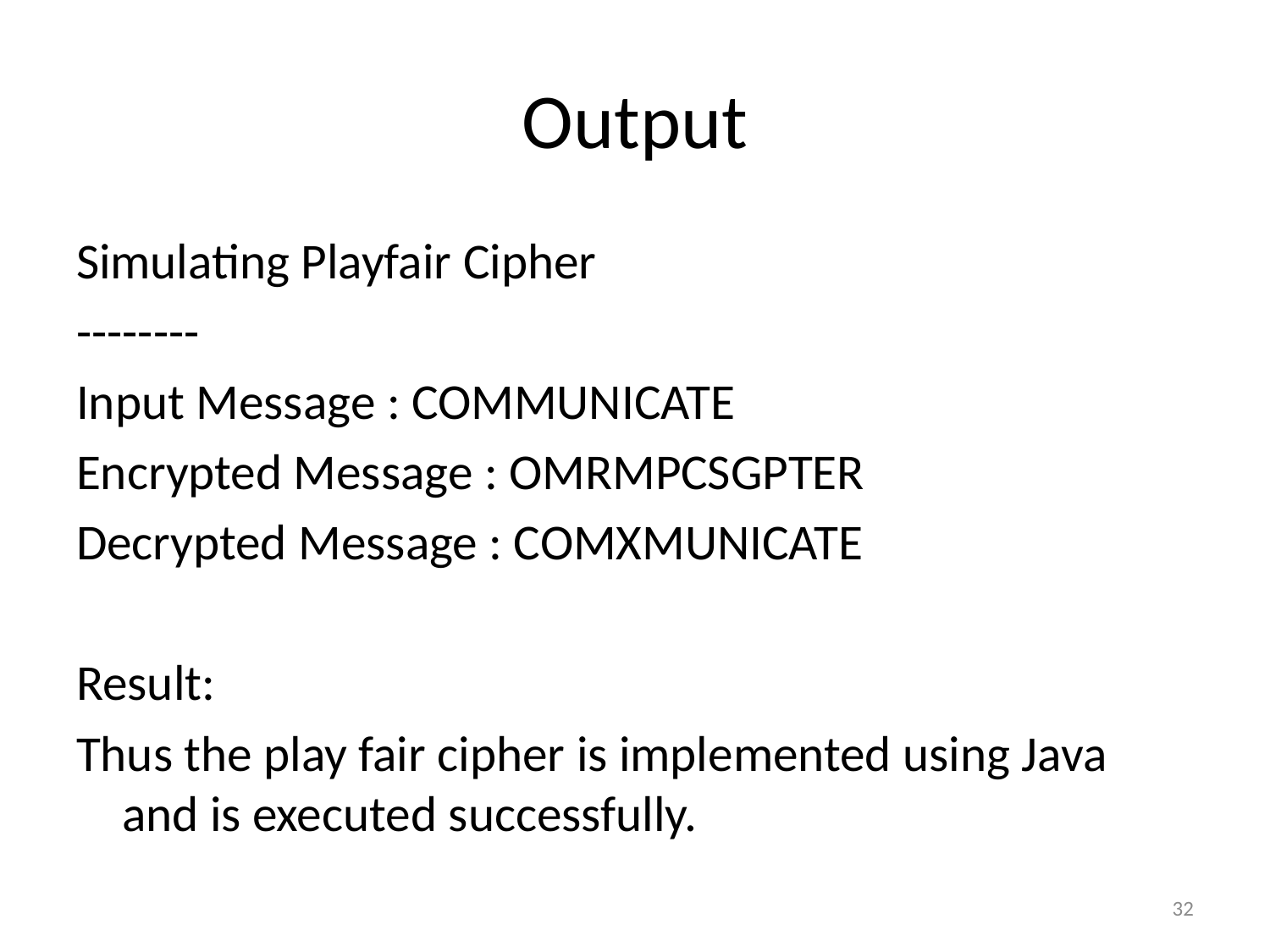

# Output
Simulating Playfair Cipher
--------
Input Message : COMMUNICATE
Encrypted Message : OMRMPCSGPTER
Decrypted Message : COMXMUNICATE

Result:
Thus the play fair cipher is implemented using Java and is executed successfully.
32